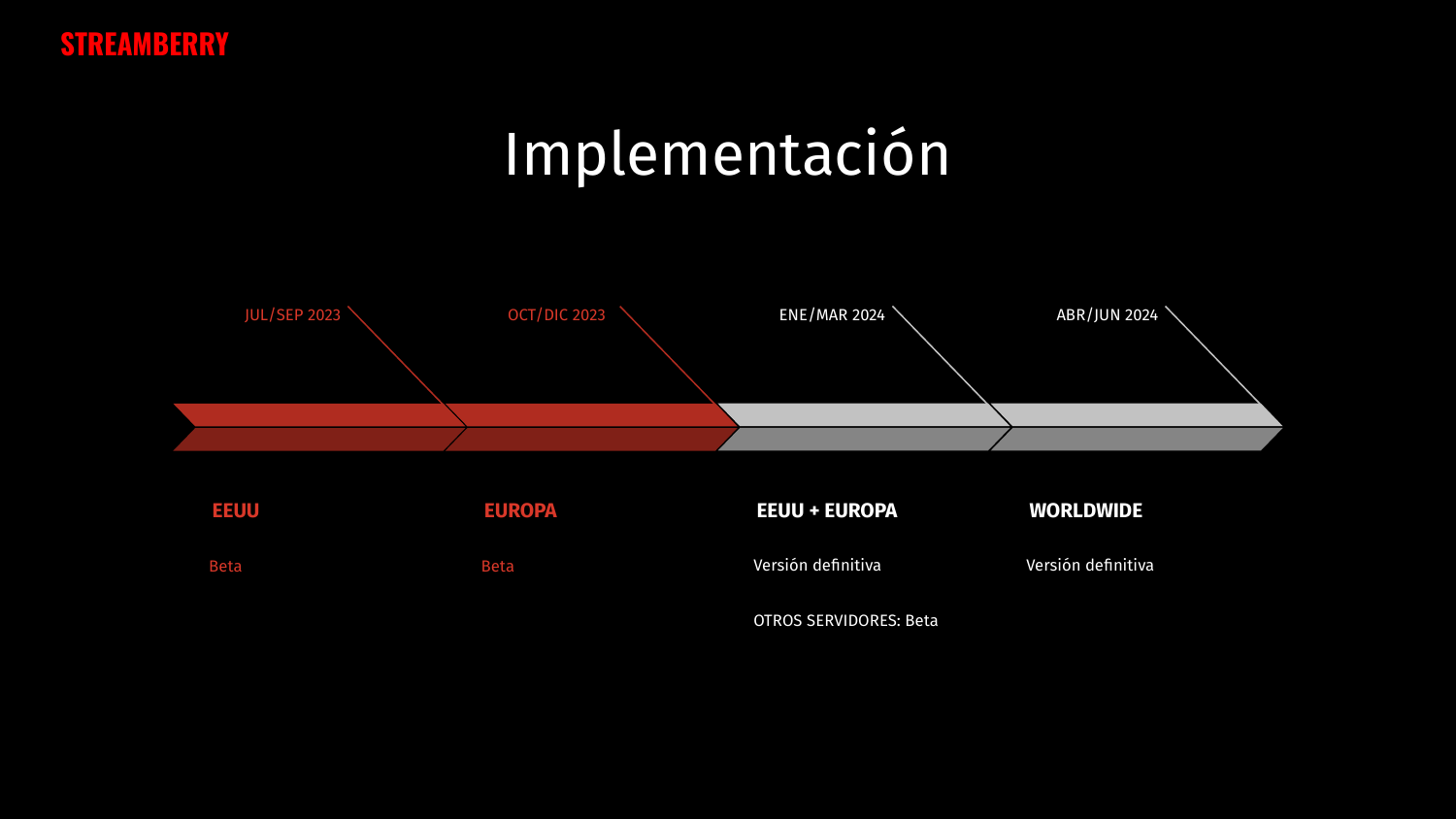

STREAMBERRY
Implementación
ABR/JUN 2024

WORLDWIDE
Versión definitiva
ENE/MAR 2024

EEUU + EUROPA
Versión definitiva
OTROS SERVIDORES: Beta
JUL/SEP 2023

EEUU
Beta
OCT/DIC 2023

EUROPA
Beta